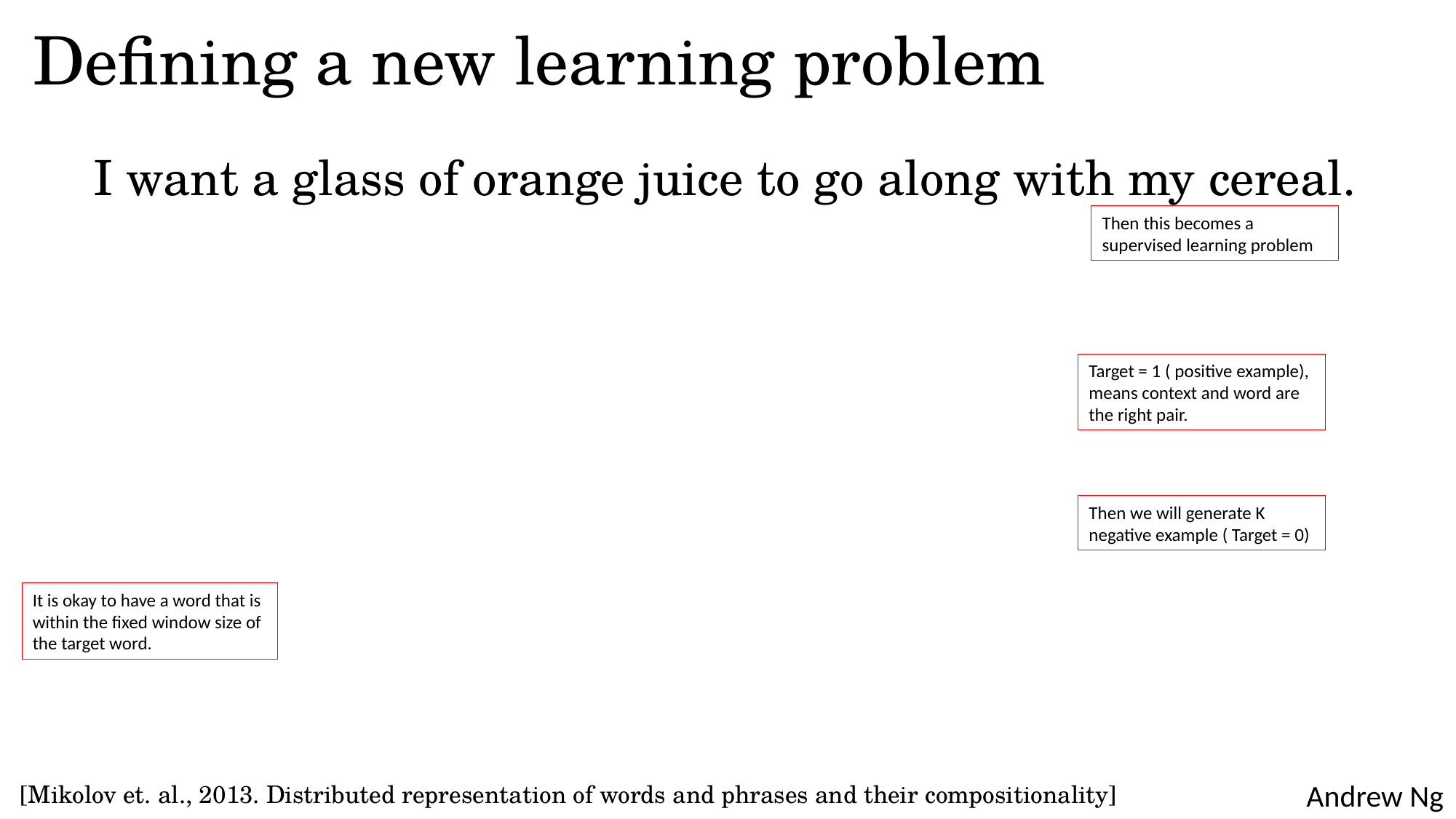

# Defining a new learning problem
I want a glass of orange juice to go along with my cereal.
Then this becomes a supervised learning problem

Target = 1 ( positive example), means context and word are the right pair.

Then we will generate K negative example ( Target = 0)
It is okay to have a word that is within the fixed window size of the target word.
[Mikolov et. al., 2013. Distributed representation of words and phrases and their compositionality]